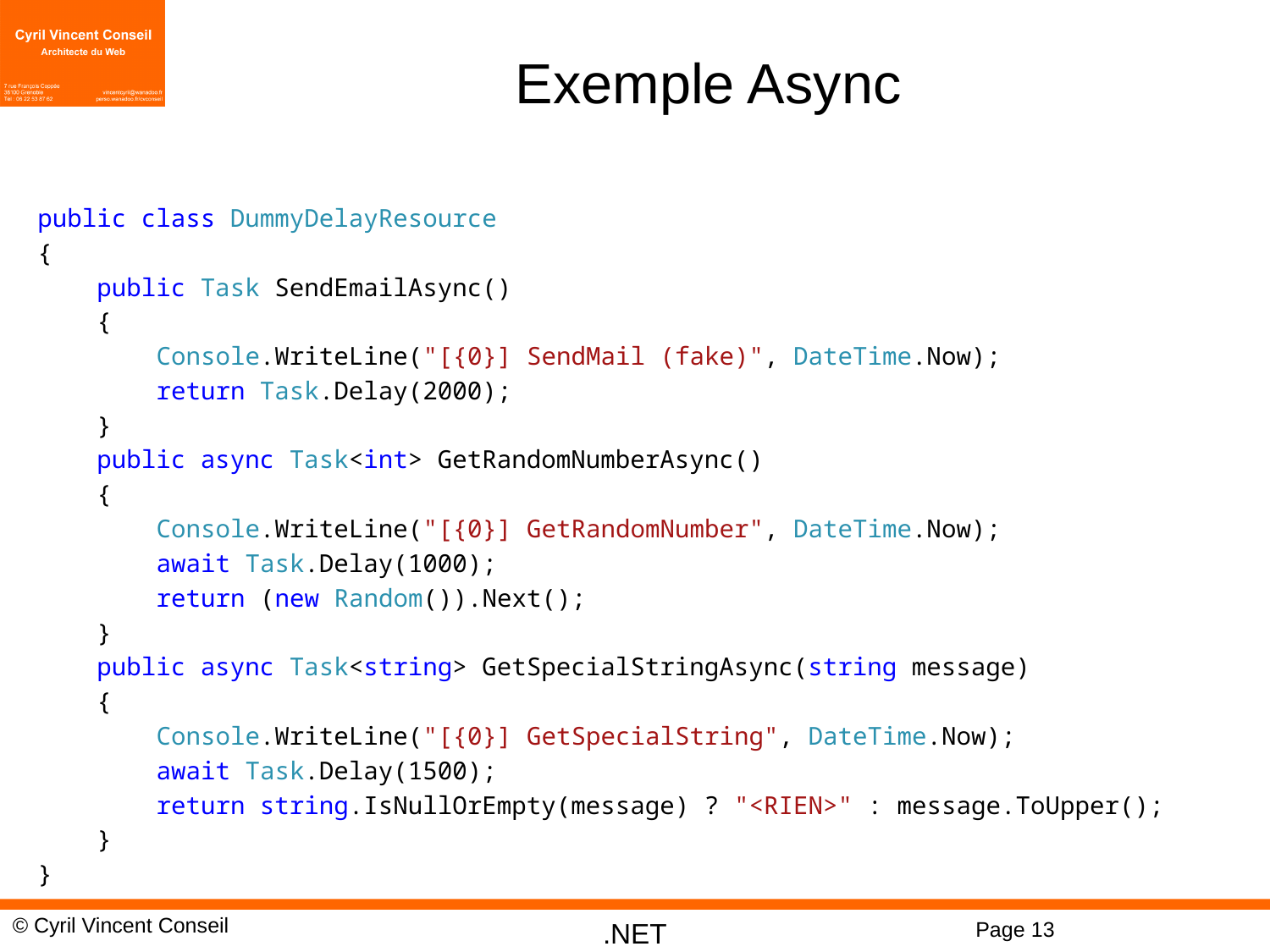

# Exemple Async
public class DummyDelayResource
{
    public Task SendEmailAsync()
    {
        Console.WriteLine("[{0}] SendMail (fake)", DateTime.Now);
        return Task.Delay(2000);
    }
    public async Task<int> GetRandomNumberAsync()
    {
        Console.WriteLine("[{0}] GetRandomNumber", DateTime.Now);
        await Task.Delay(1000);
        return (new Random()).Next();
    }
    public async Task<string> GetSpecialStringAsync(string message)
    {
        Console.WriteLine("[{0}] GetSpecialString", DateTime.Now);
        await Task.Delay(1500);
        return string.IsNullOrEmpty(message) ? "<RIEN>" : message.ToUpper();
    }
}